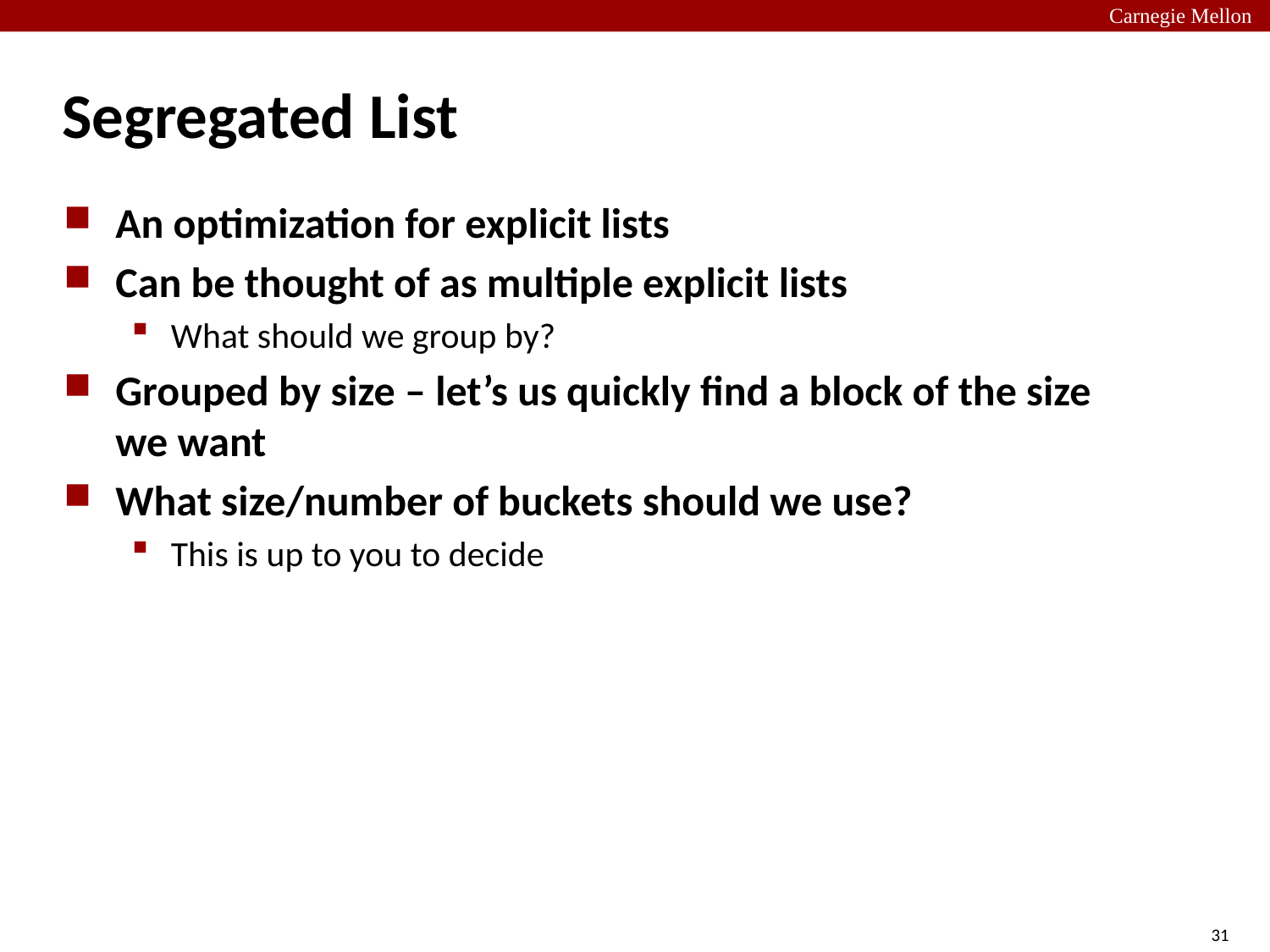

# Segregated List
An optimization for explicit lists
Can be thought of as multiple explicit lists
What should we group by?
Grouped by size – let’s us quickly find a block of the size we want
What size/number of buckets should we use?
This is up to you to decide